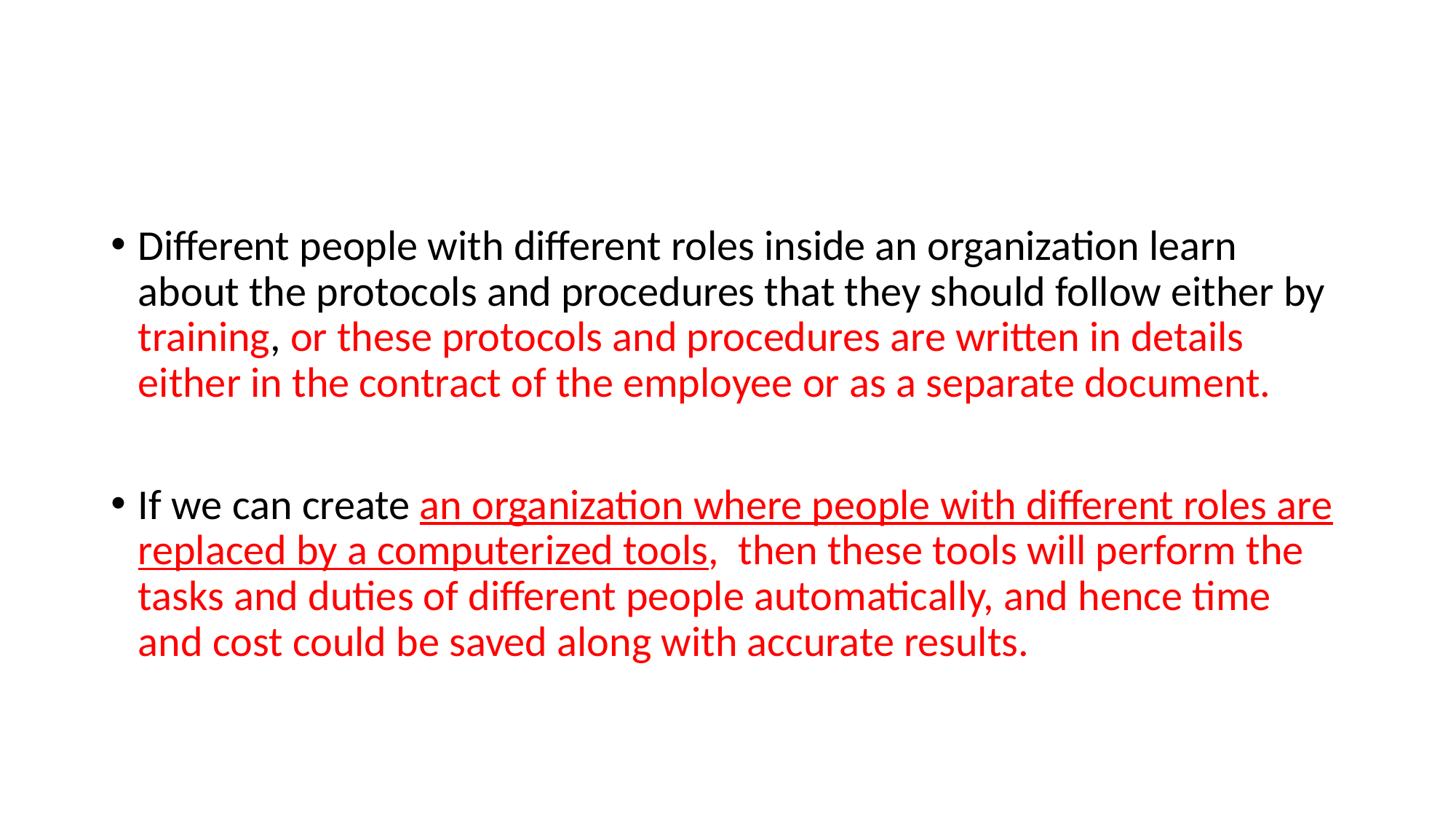

#
Different people with different roles inside an organization learn about the protocols and procedures that they should follow either by training, or these protocols and procedures are written in details either in the contract of the employee or as a separate document.

If we can create an organization where people with different roles are replaced by a computerized tools,  then these tools will perform the tasks and duties of different people automatically, and hence time and cost could be saved along with accurate results.